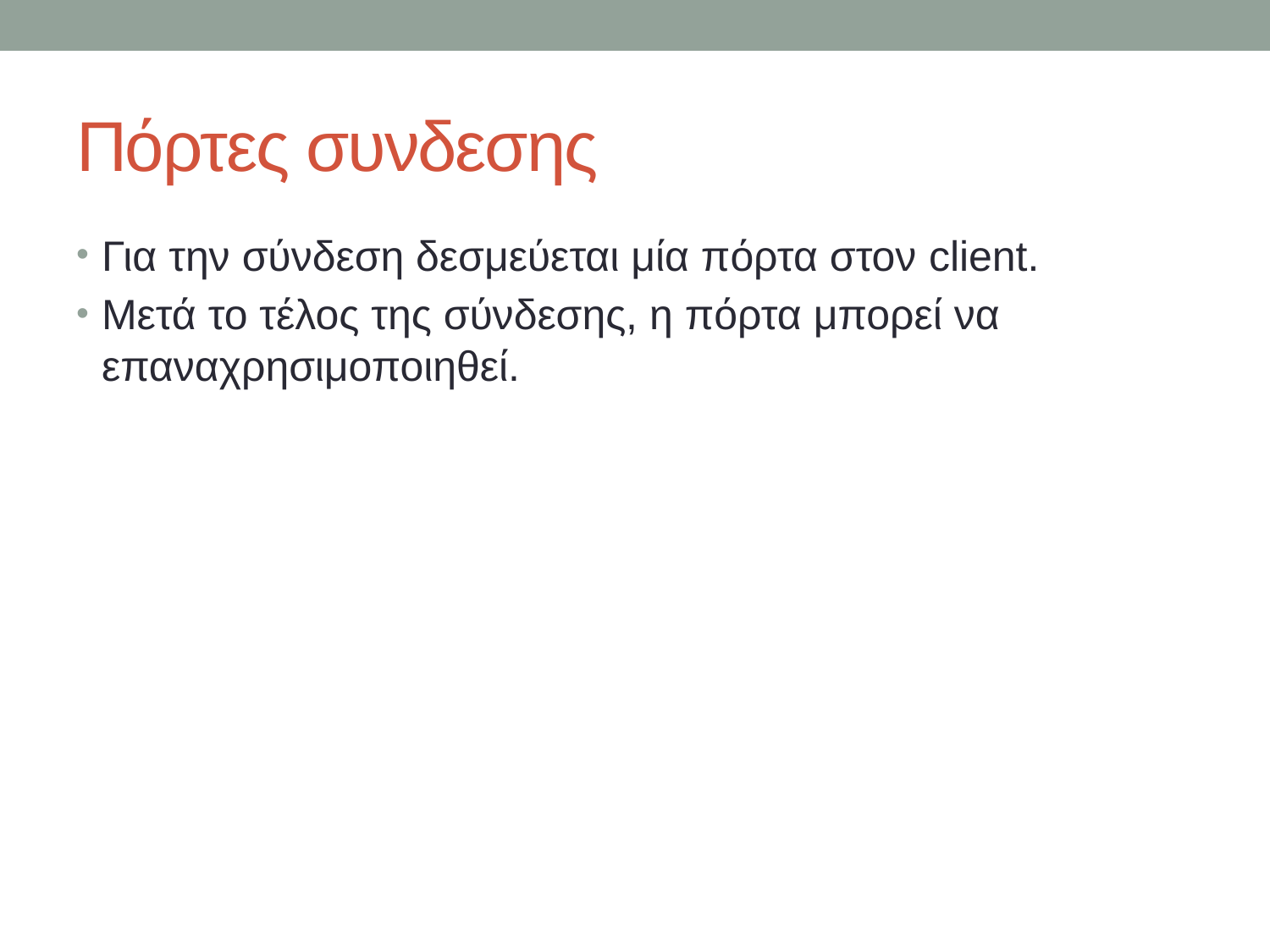

# Πόρτες συνδεσης
Για την σύνδεση δεσμεύεται μία πόρτα στον client.
Μετά το τέλος της σύνδεσης, η πόρτα μπορεί να επαναχρησιμοποιηθεί.